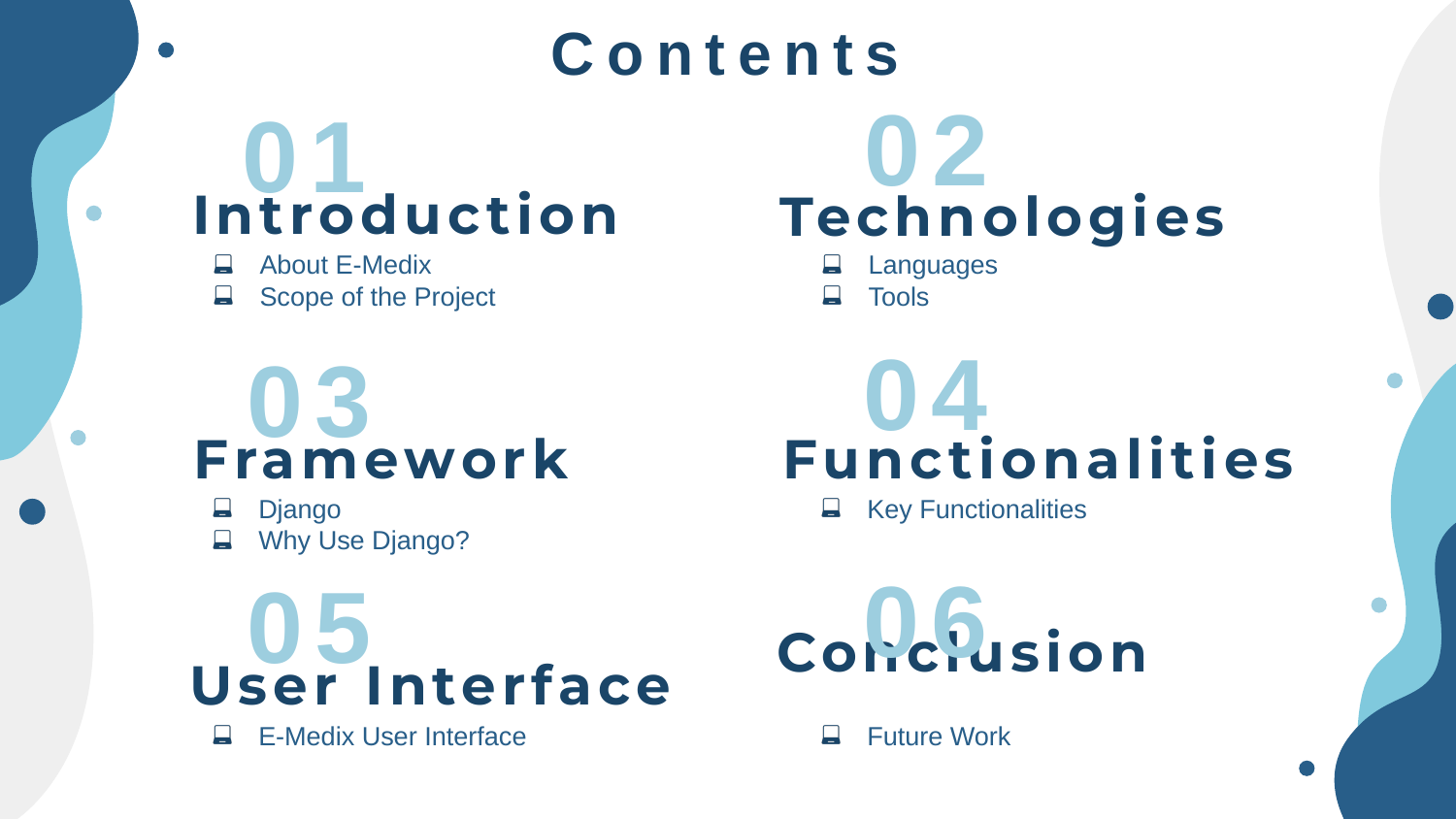

# Contents
02
01
Introduction
Technologies
About E-Medix
Scope of the Project

Languages
Tools
04
03
Framework
Functionalities
Django
Why Use Django?
Key Functionalities

06
05
User Interface
Conclusion
E-Medix User Interface
Future Work